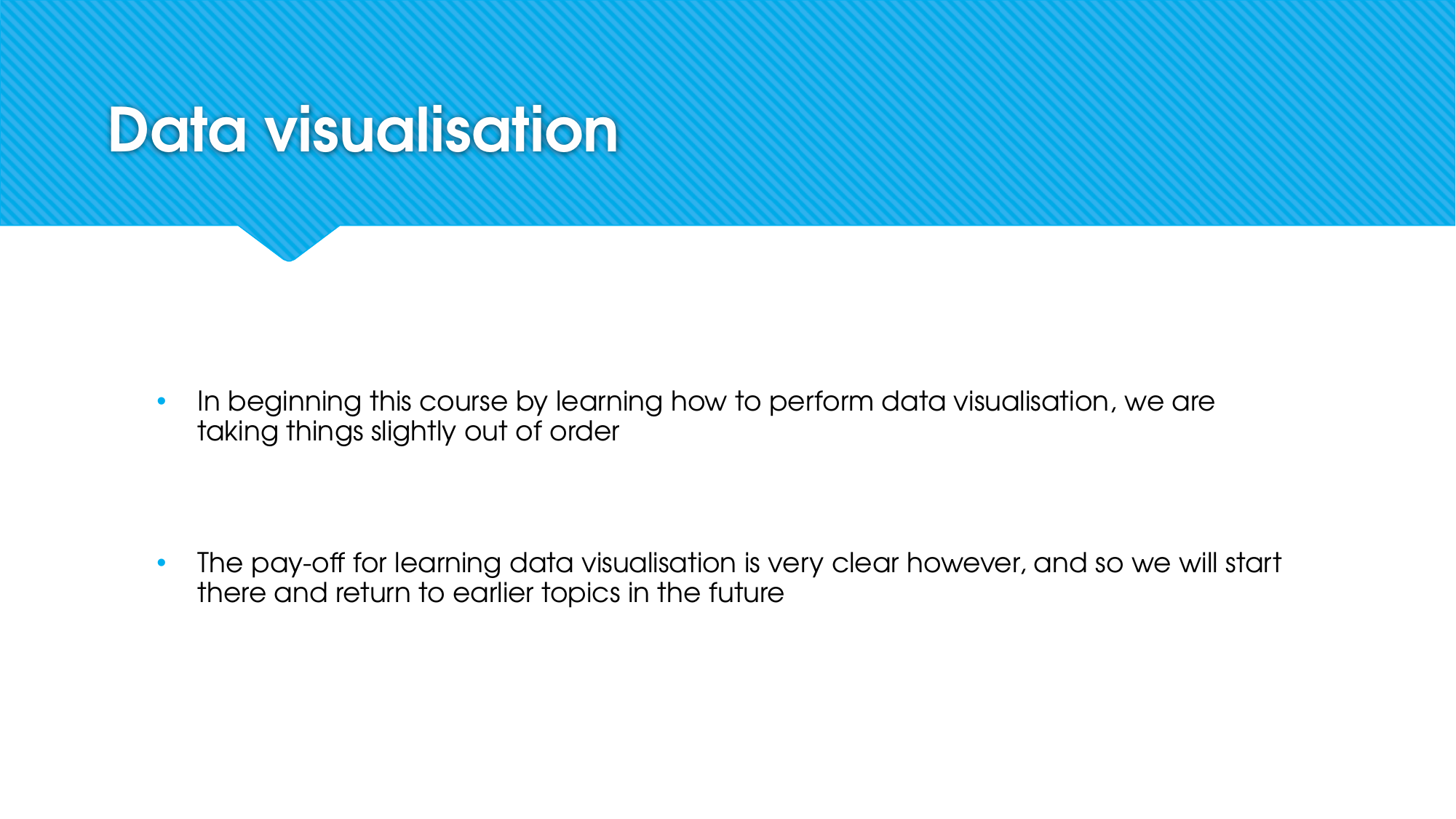

# Data visualisation
In beginning this course by learning how to perform data visualisation, we are taking things slightly out of order

The pay-off for learning data visualisation is very clear however, and so we will start there and return to earlier topics in the future